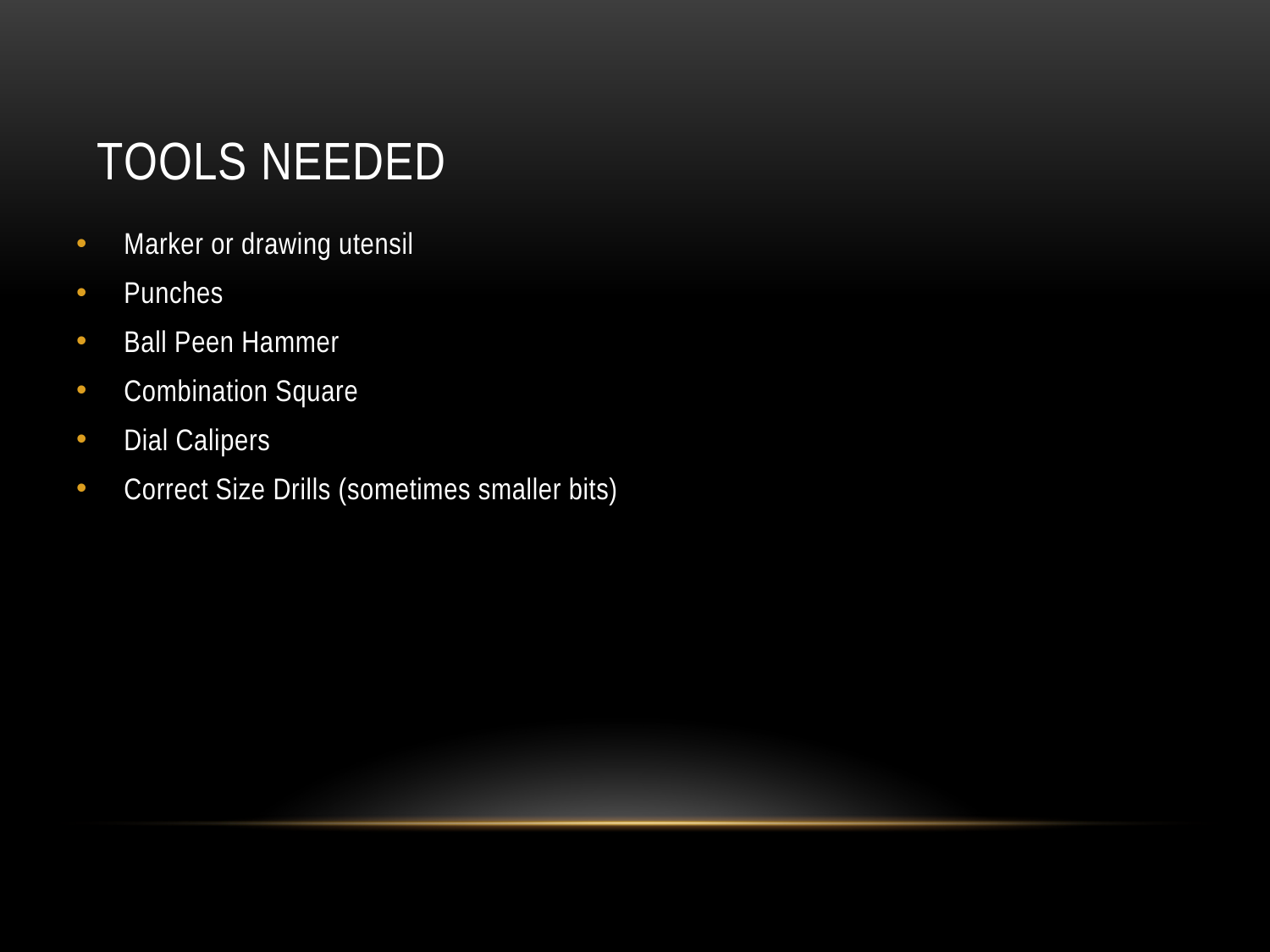

# Tools Needed
Marker or drawing utensil
Punches
Ball Peen Hammer
Combination Square
Dial Calipers
Correct Size Drills (sometimes smaller bits)